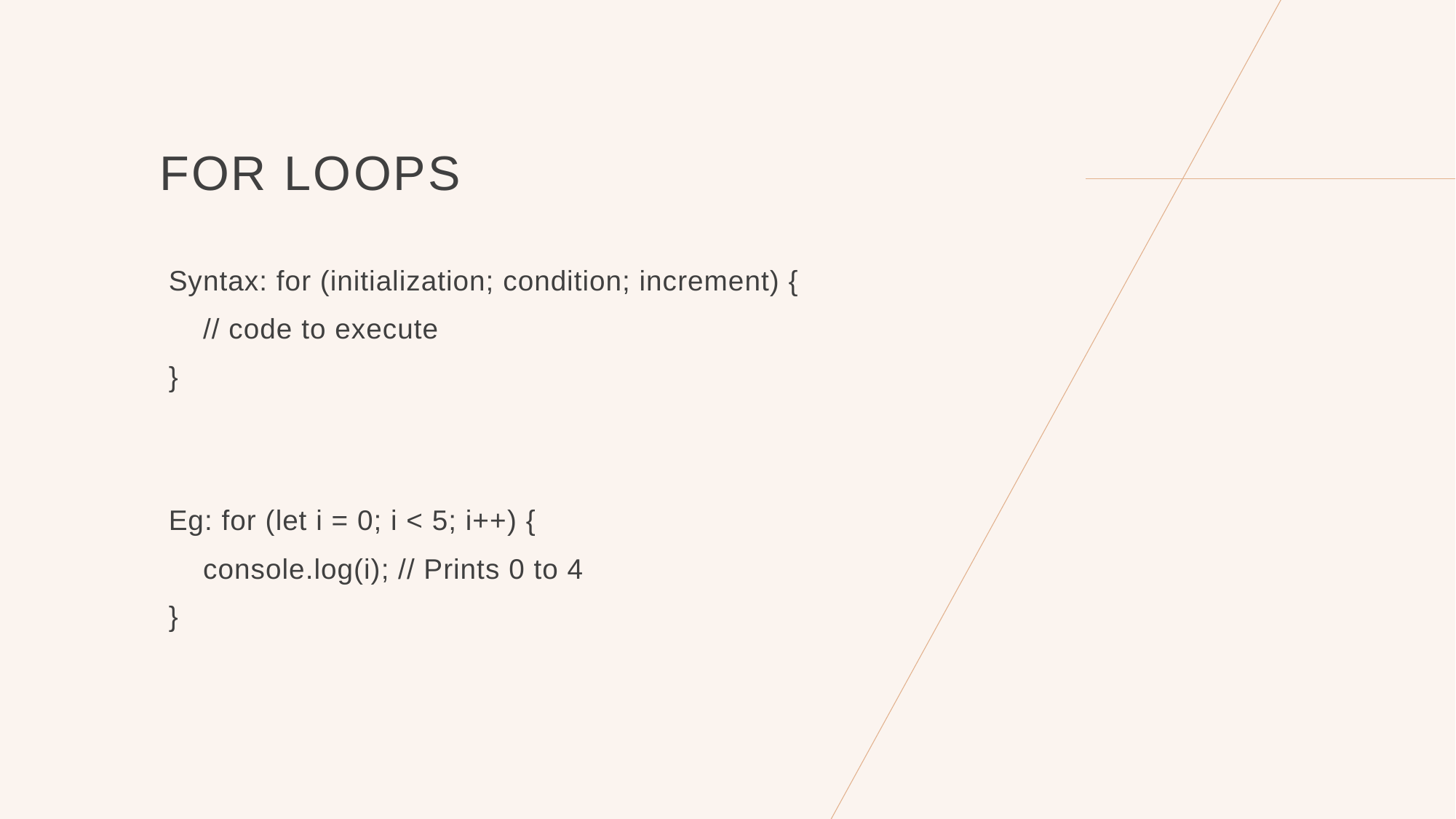

# For loops
Syntax: for (initialization; condition; increment) {
    // code to execute
}

Eg: for (let i = 0; i < 5; i++) {
    console.log(i); // Prints 0 to 4
}